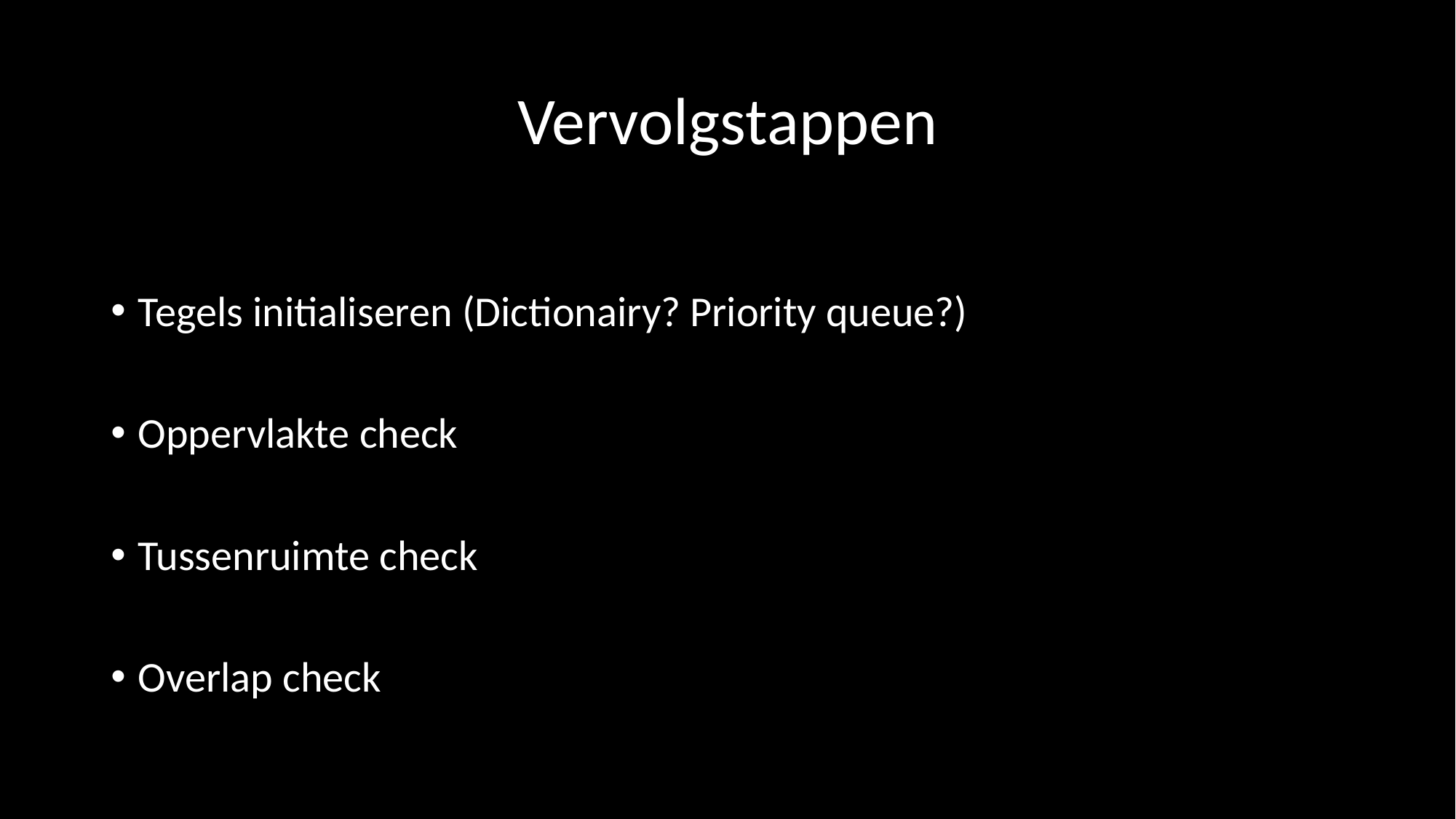

# Vervolgstappen

Tegels initialiseren (Dictionairy? Priority queue?)

Oppervlakte check

Tussenruimte check

Overlap check